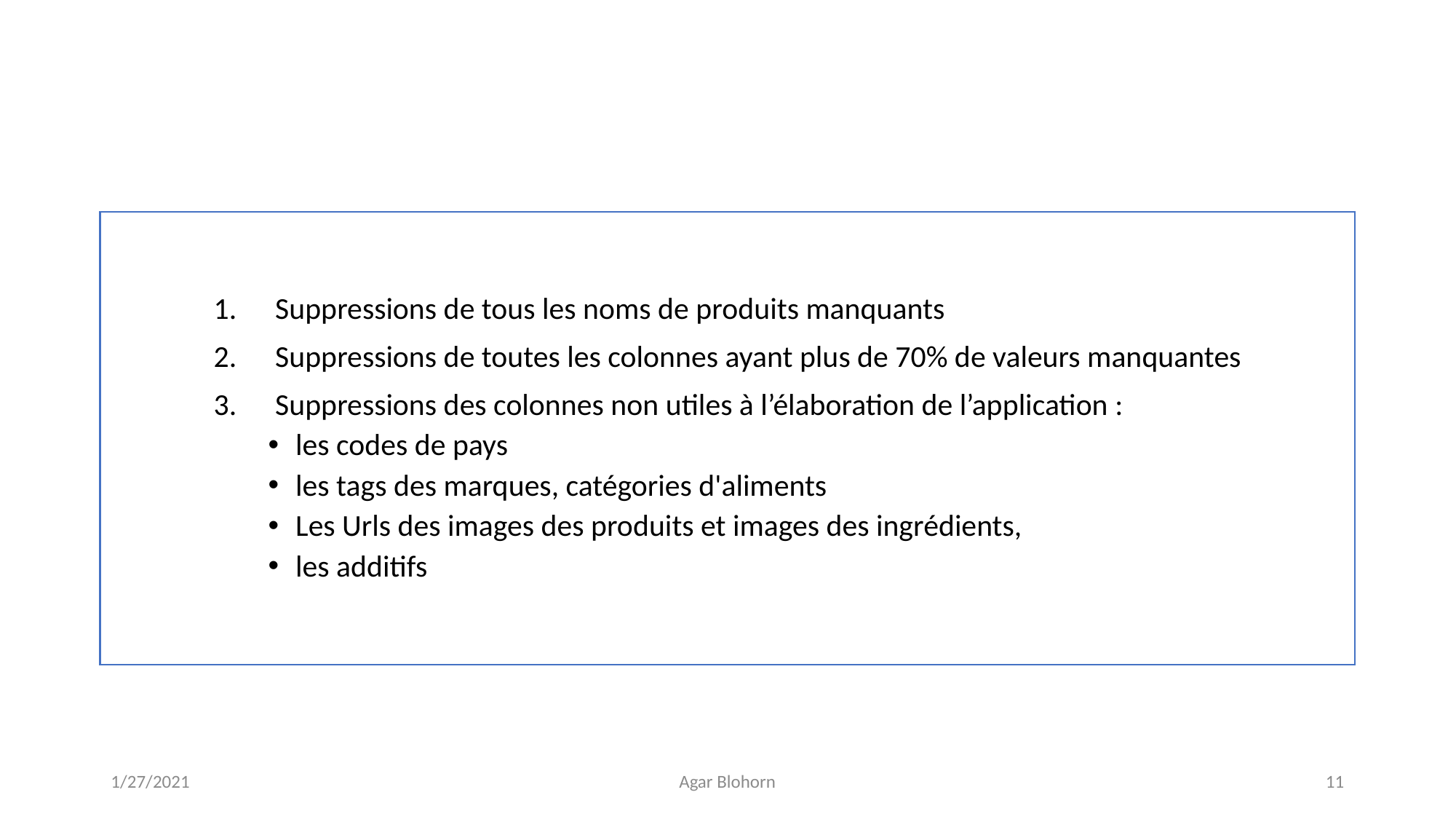

# Traitements des valeurs manquantes
Suppressions de tous les noms de produits manquants
Suppressions de toutes les colonnes ayant plus de 70% de valeurs manquantes
Suppressions des colonnes non utiles à l’élaboration de l’application :
les codes de pays
les tags des marques, catégories d'aliments
Les Urls des images des produits et images des ingrédients,
les additifs
1/27/2021
Agar Blohorn
11